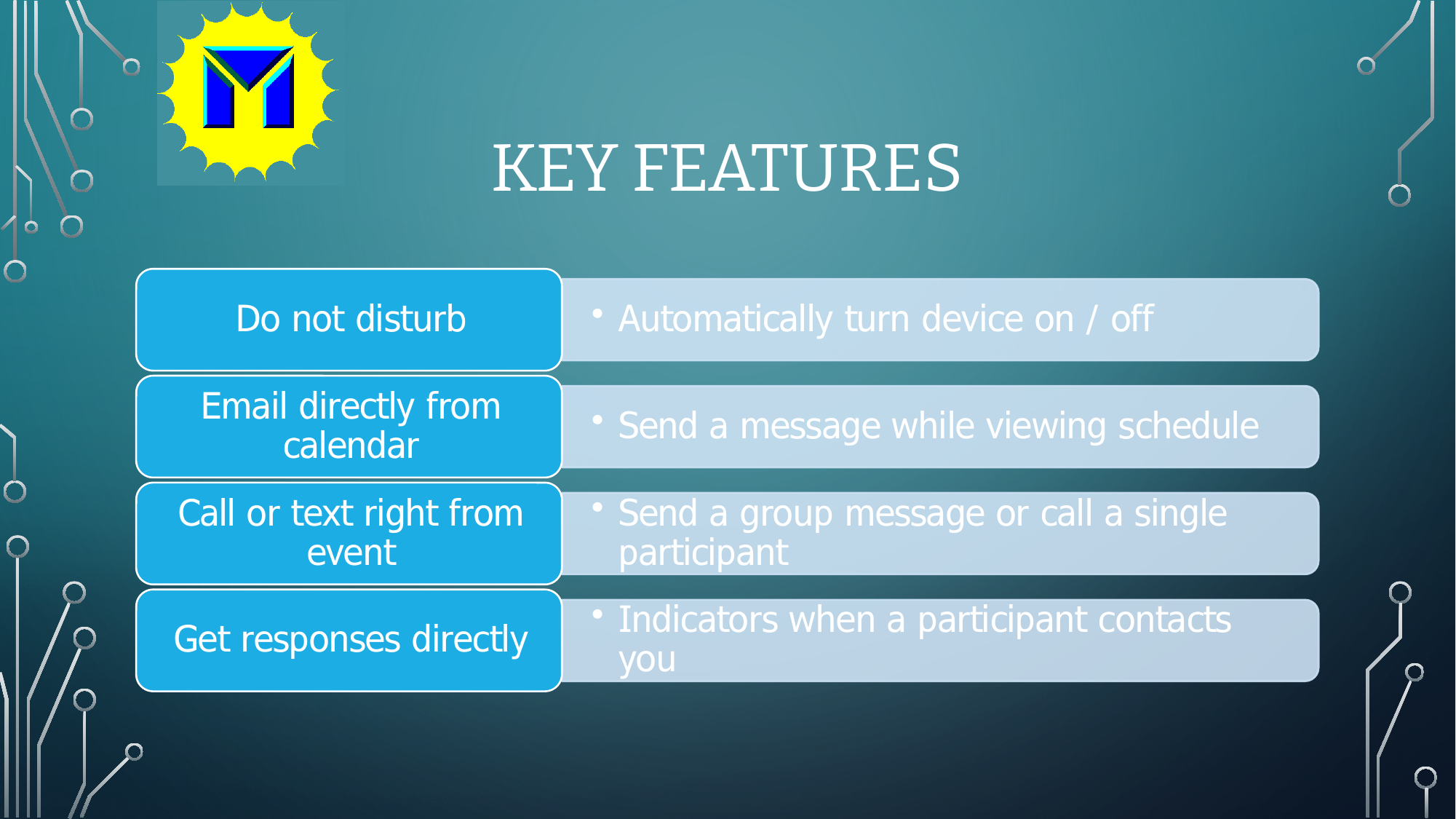

# Key features
Automatically turn device on / off
Do not disturb
Send a message while viewing schedule
Email directly from calendar
Send a group message or call a single participant
Call or text right from event
Indicators when a participant contacts you
Get responses directly